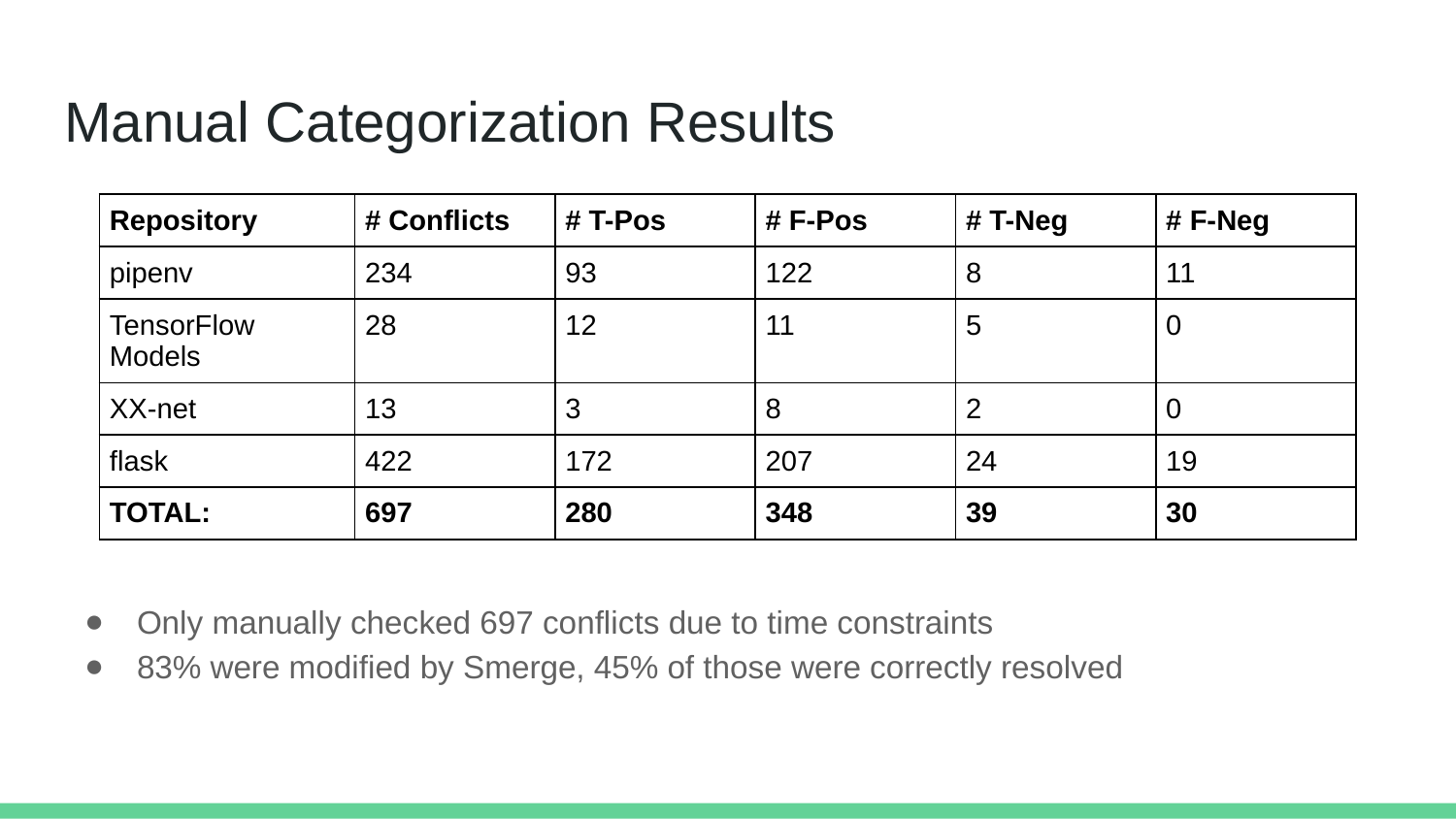

# Manual Categorization Results
| Repository | # Conflicts | # T-Pos | # F-Pos | # T-Neg | # F-Neg |
| --- | --- | --- | --- | --- | --- |
| pipenv | 234 | 93 | 122 | 8 | 11 |
| TensorFlow Models | 28 | 12 | 11 | 5 | 0 |
| XX-net | 13 | 3 | 8 | 2 | 0 |
| flask | 422 | 172 | 207 | 24 | 19 |
| TOTAL: | 697 | 280 | 348 | 39 | 30 |
Only manually checked 697 conflicts due to time constraints
83% were modified by Smerge, 45% of those were correctly resolved